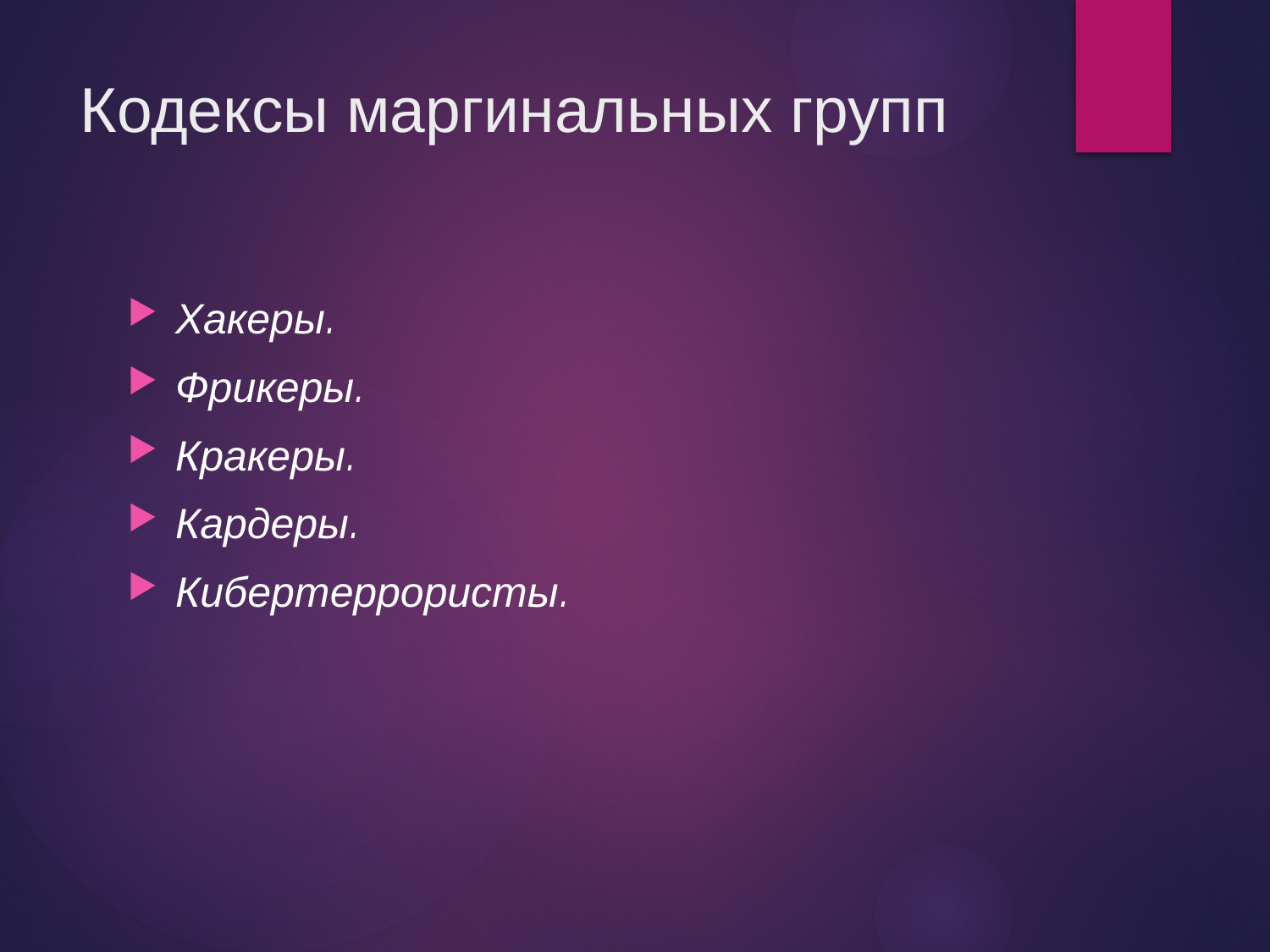

# Кодексы маргинальных групп
Хакеры.
Фрикеры.
Кракеры.
Кардеры.
Кибертеррористы.